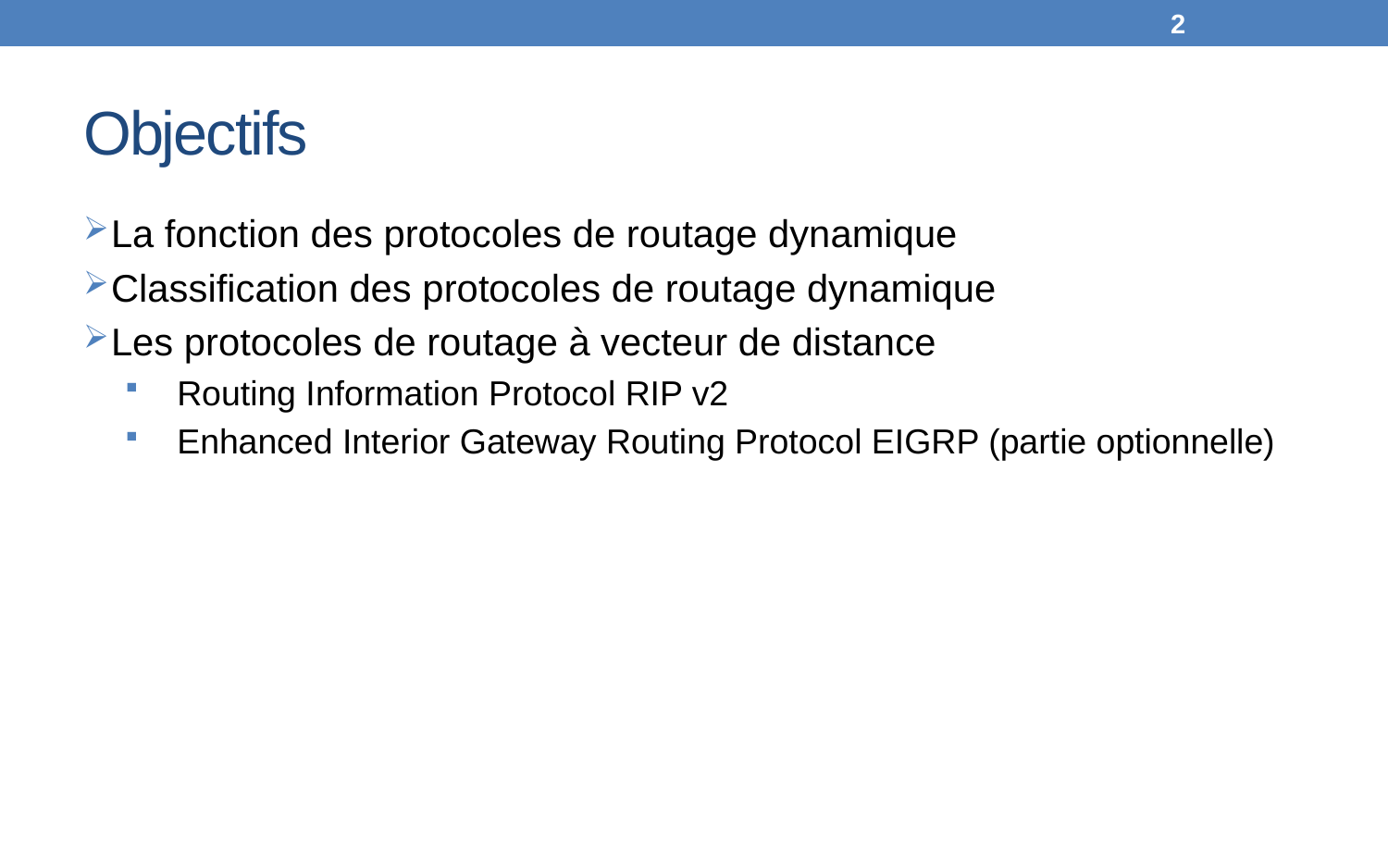

2
# Objectifs
La fonction des protocoles de routage dynamique
Classification des protocoles de routage dynamique
Les protocoles de routage à vecteur de distance
Routing Information Protocol RIP v2
Enhanced Interior Gateway Routing Protocol EIGRP (partie optionnelle)